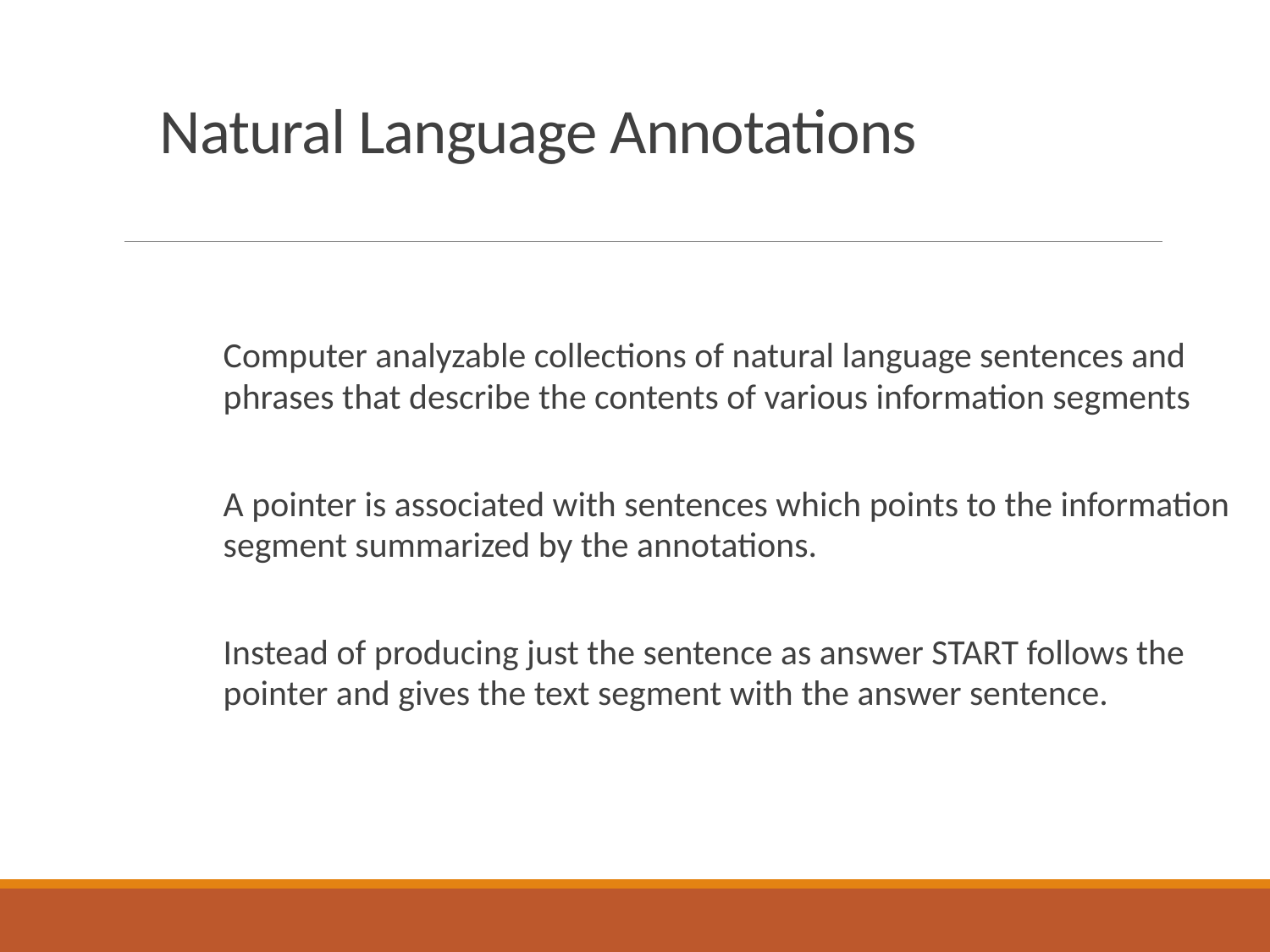

# Natural Language Annotations

Computer analyzable collections of natural language sentences and phrases that describe the contents of various information segments

A pointer is associated with sentences which points to the information segment summarized by the annotations.

Instead of producing just the sentence as answer START follows the pointer and gives the text segment with the answer sentence.